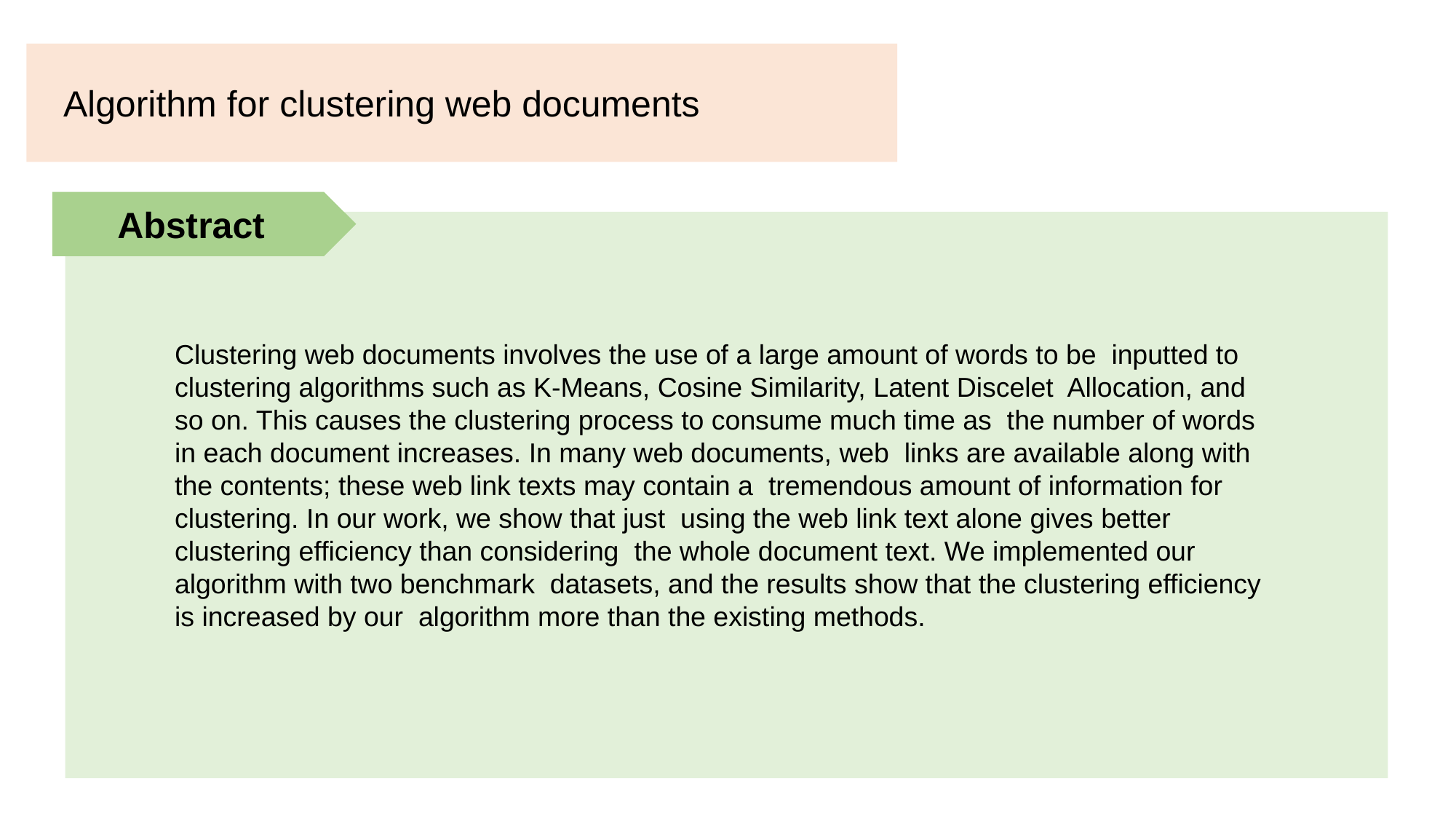

Algorithm for clustering web documents
Abstract

Clustering web documents involves the use of a large amount of words to be  inputted to clustering algorithms such as K-Means, Cosine Similarity, Latent Discelet  Allocation, and so on. This causes the clustering process to consume much time as  the number of words in each document increases. In many web documents, web  links are available along with the contents; these web link texts may contain a  tremendous amount of information for clustering. In our work, we show that just  using the web link text alone gives better clustering efficiency than considering  the whole document text. We implemented our algorithm with two benchmark  datasets, and the results show that the clustering efficiency is increased by our  algorithm more than the existing methods.